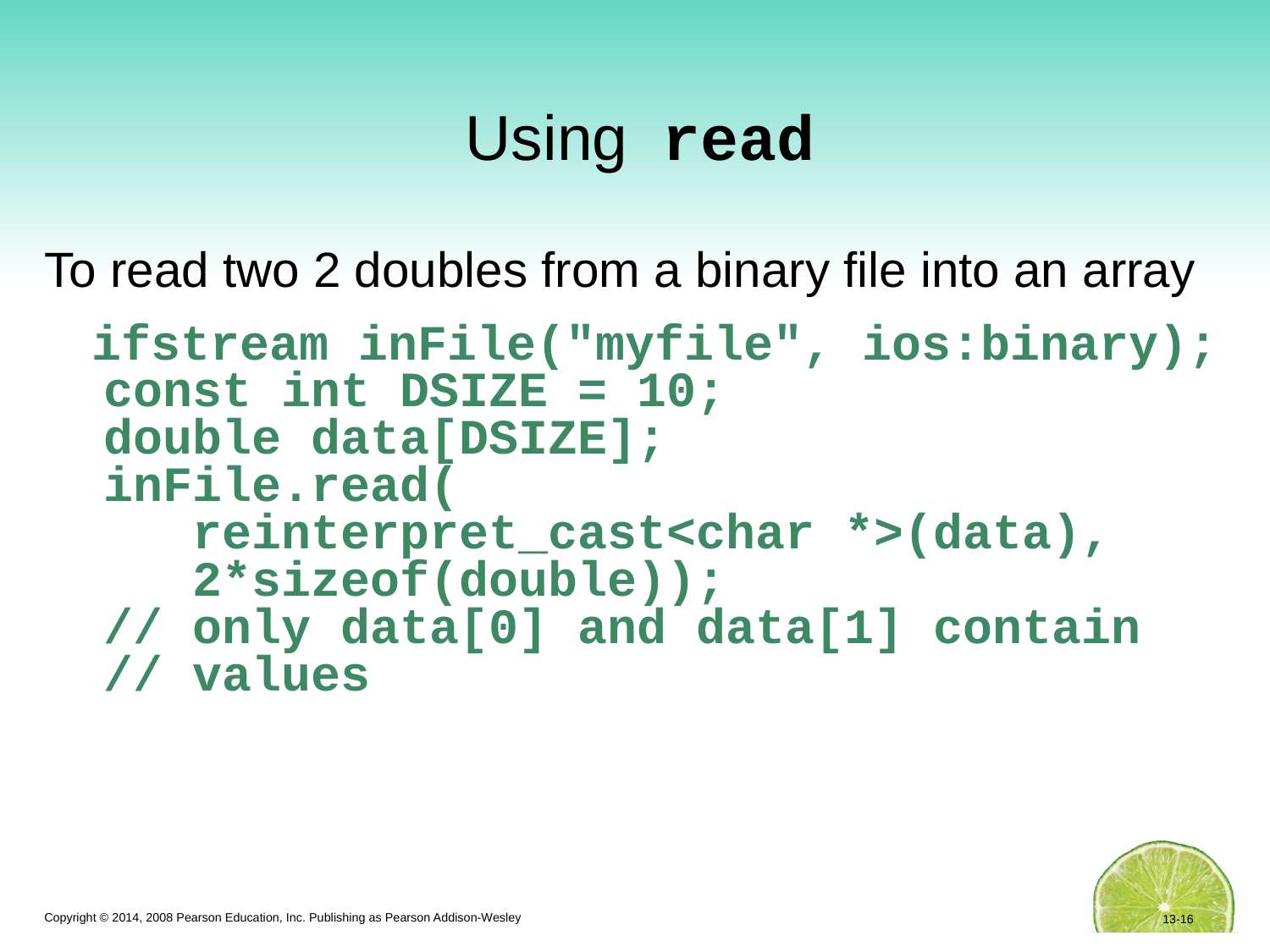

# Using  read
To read two 2 doubles from a binary file into an array
    ifstream inFile("myfile", ios:binary);
  const int DSIZE = 10;
  double data[DSIZE];
  inFile.read(
     reinterpret_cast<char *>(data),
     2*sizeof(double));
  // only data[0] and data[1] contain
  // values
13-16